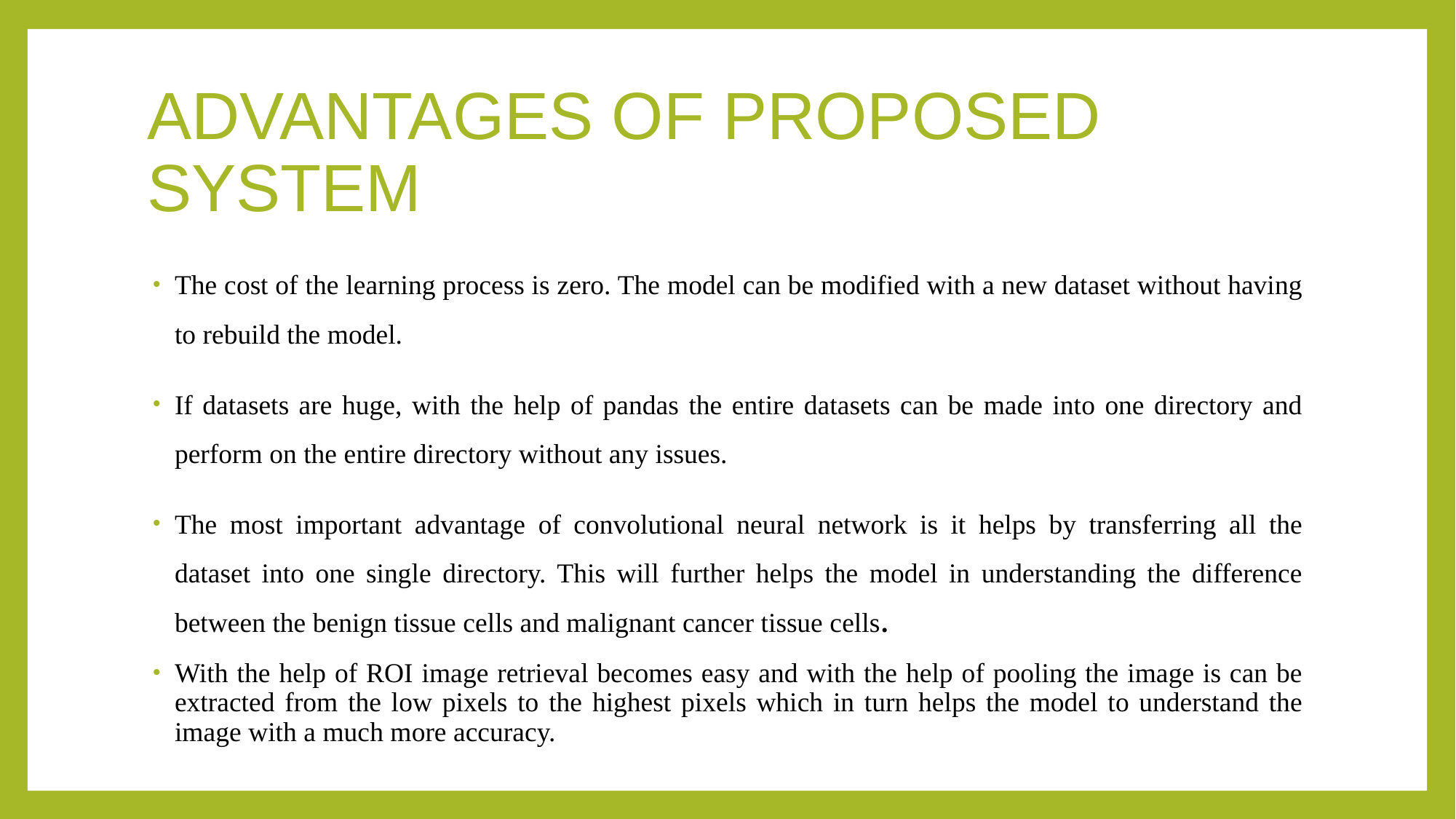

# ADVANTAGES OF PROPOSED SYSTEM
The cost of the learning process is zero. The model can be modified with a new dataset without having to rebuild the model.
If datasets are huge, with the help of pandas the entire datasets can be made into one directory and perform on the entire directory without any issues.
The most important advantage of convolutional neural network is it helps by transferring all the dataset into one single directory. This will further helps the model in understanding the difference between the benign tissue cells and malignant cancer tissue cells.
With the help of ROI image retrieval becomes easy and with the help of pooling the image is can be extracted from the low pixels to the highest pixels which in turn helps the model to understand the image with a much more accuracy.